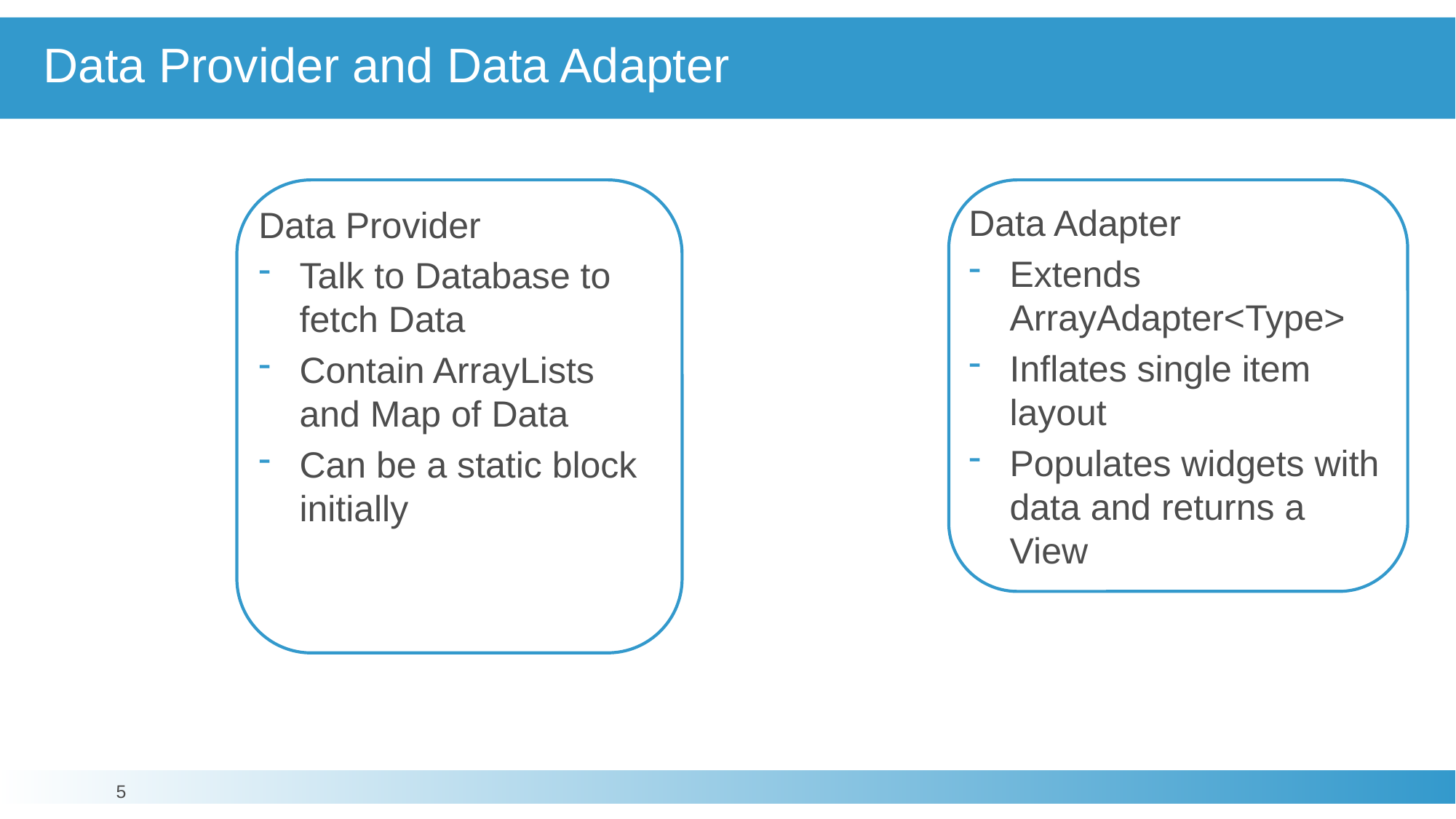

# Data Provider and Data Adapter
Data Provider
Talk to Database to fetch Data
Contain ArrayLists and Map of Data
Can be a static block initially

Data Adapter
Extends ArrayAdapter<Type>
Inflates single item layout
Populates widgets with data and returns a View
5